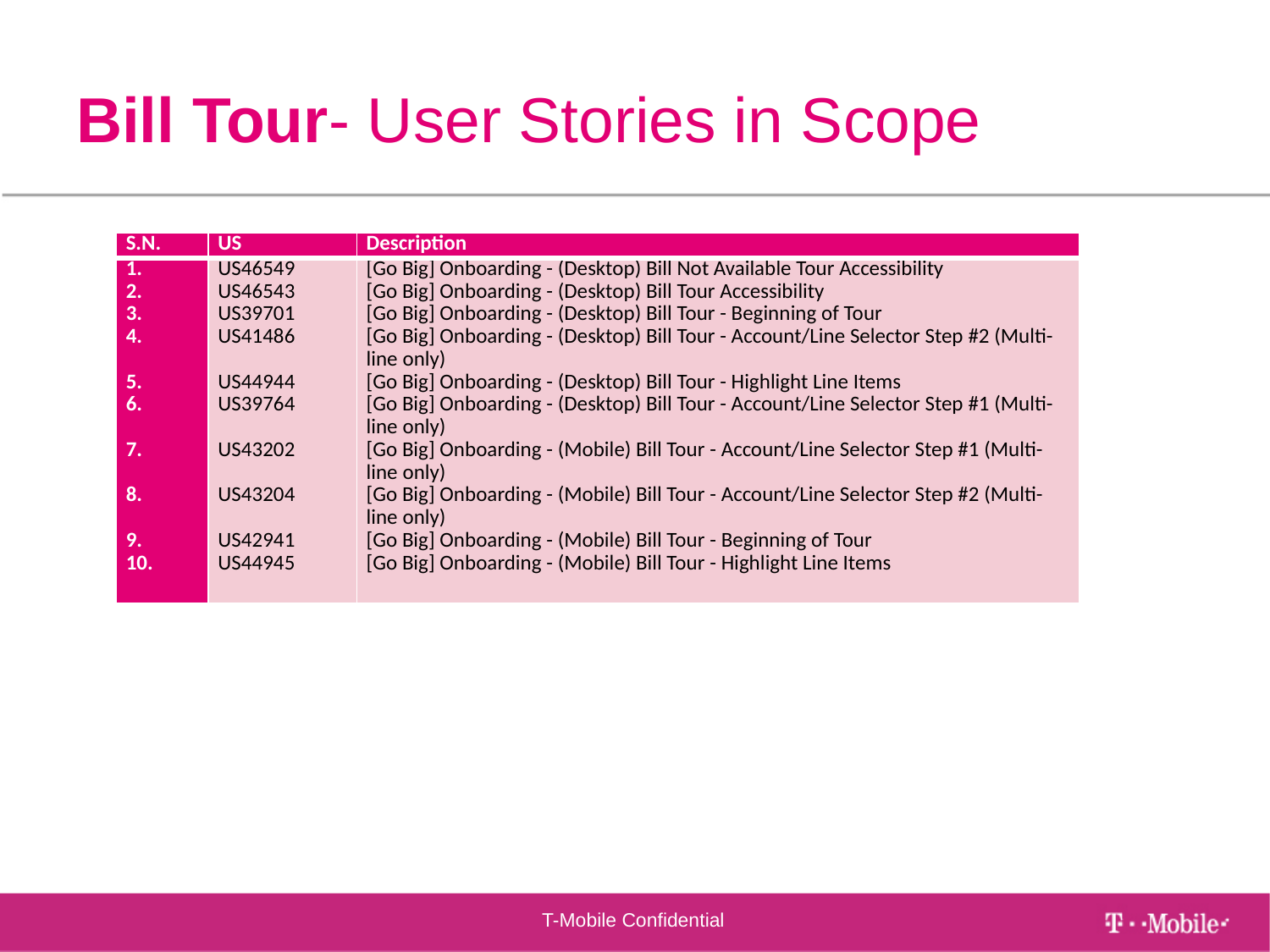

# Bill Tour- User Stories in Scope

| S.N. | US | Description |
| --- | --- | --- |
| 1. 2. 3. 4. 5. 6. 7. 8. 9. 10. | US46549 US46543 US39701 US41486 US44944 US39764 US43202 US43204 US42941 US44945 | [Go Big] Onboarding - (Desktop) Bill Not Available Tour Accessibility [Go Big] Onboarding - (Desktop) Bill Tour Accessibility [Go Big] Onboarding - (Desktop) Bill Tour - Beginning of Tour [Go Big] Onboarding - (Desktop) Bill Tour - Account/Line Selector Step #2 (Multi-line only) [Go Big] Onboarding - (Desktop) Bill Tour - Highlight Line Items [Go Big] Onboarding - (Desktop) Bill Tour - Account/Line Selector Step #1 (Multi-line only) [Go Big] Onboarding - (Mobile) Bill Tour - Account/Line Selector Step #1 (Multi-line only) [Go Big] Onboarding - (Mobile) Bill Tour - Account/Line Selector Step #2 (Multi-line only) [Go Big] Onboarding - (Mobile) Bill Tour - Beginning of Tour [Go Big] Onboarding - (Mobile) Bill Tour - Highlight Line Items |
T-Mobile Confidential